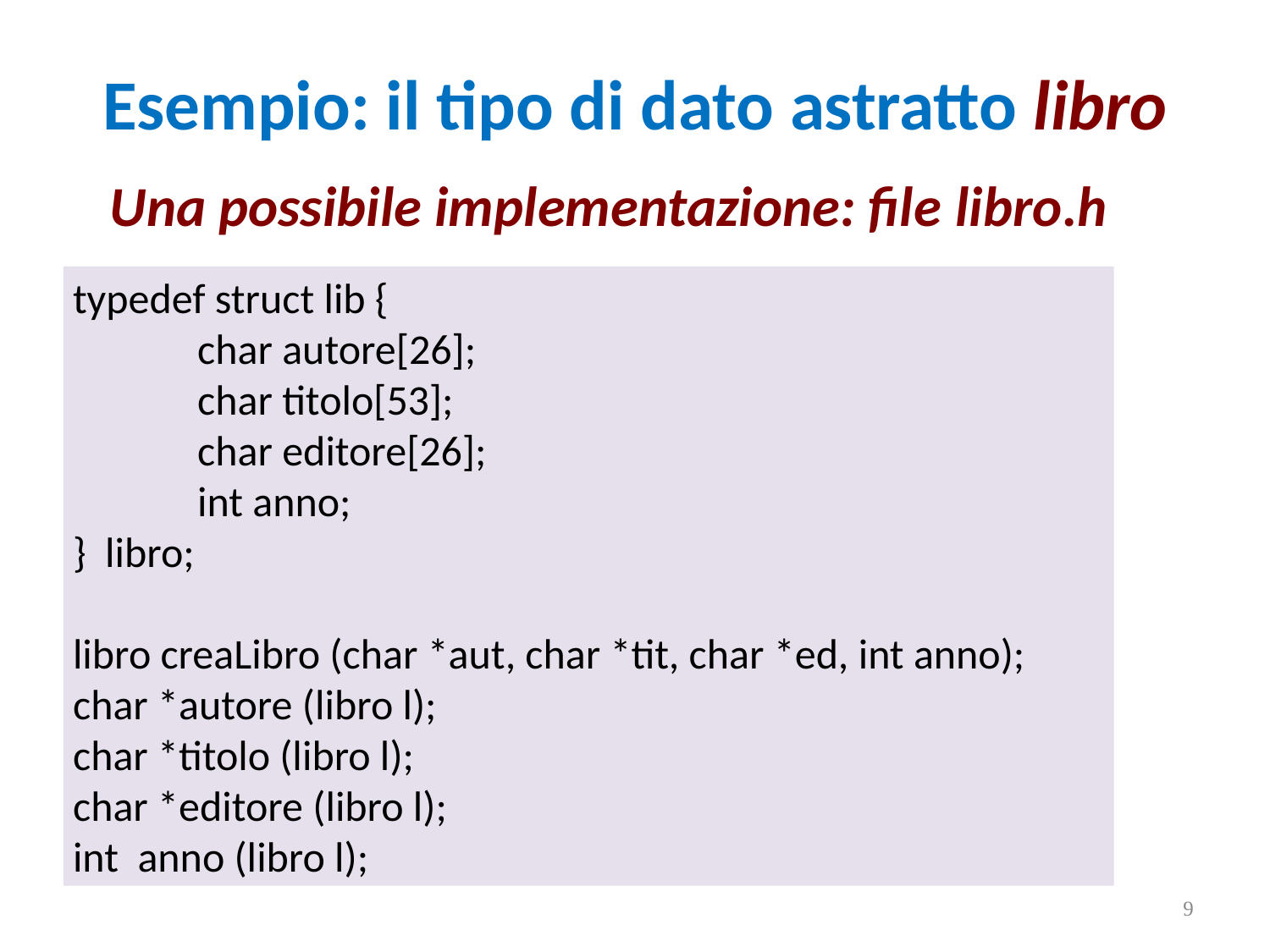

Esempio: il tipo di dato astratto libro
Una possibile implementazione: file libro.h
typedef struct lib {
		char autore[26];
		char titolo[53];
		char editore[26];
		int anno;
}  libro;

libro creaLibro (char *aut, char *tit, char *ed, int anno);
char *autore (libro l);
char *titolo (libro l);
char *editore (libro l);
int  anno (libro l);
9